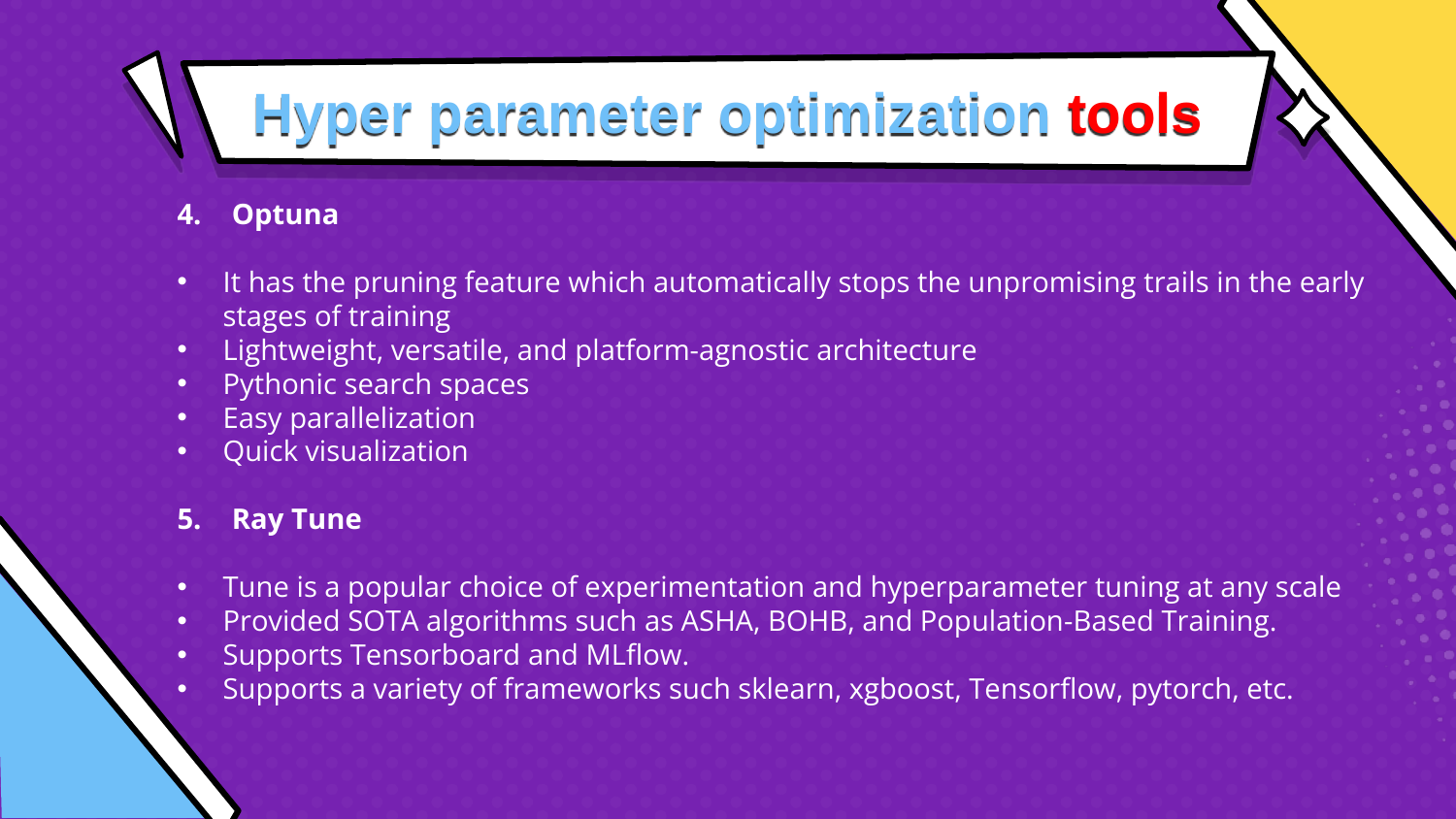

# Hyper parameter optimization tools
Optuna

It has the pruning feature which automatically stops the unpromising trails in the early stages of training
Lightweight, versatile, and platform-agnostic architecture
Pythonic search spaces
Easy parallelization
Quick visualization

Ray Tune

Tune is a popular choice of experimentation and hyperparameter tuning at any scale
Provided SOTA algorithms such as ASHA, BOHB, and Population-Based Training.
Supports Tensorboard and MLflow.
Supports a variety of frameworks such sklearn, xgboost, Tensorflow, pytorch, etc.